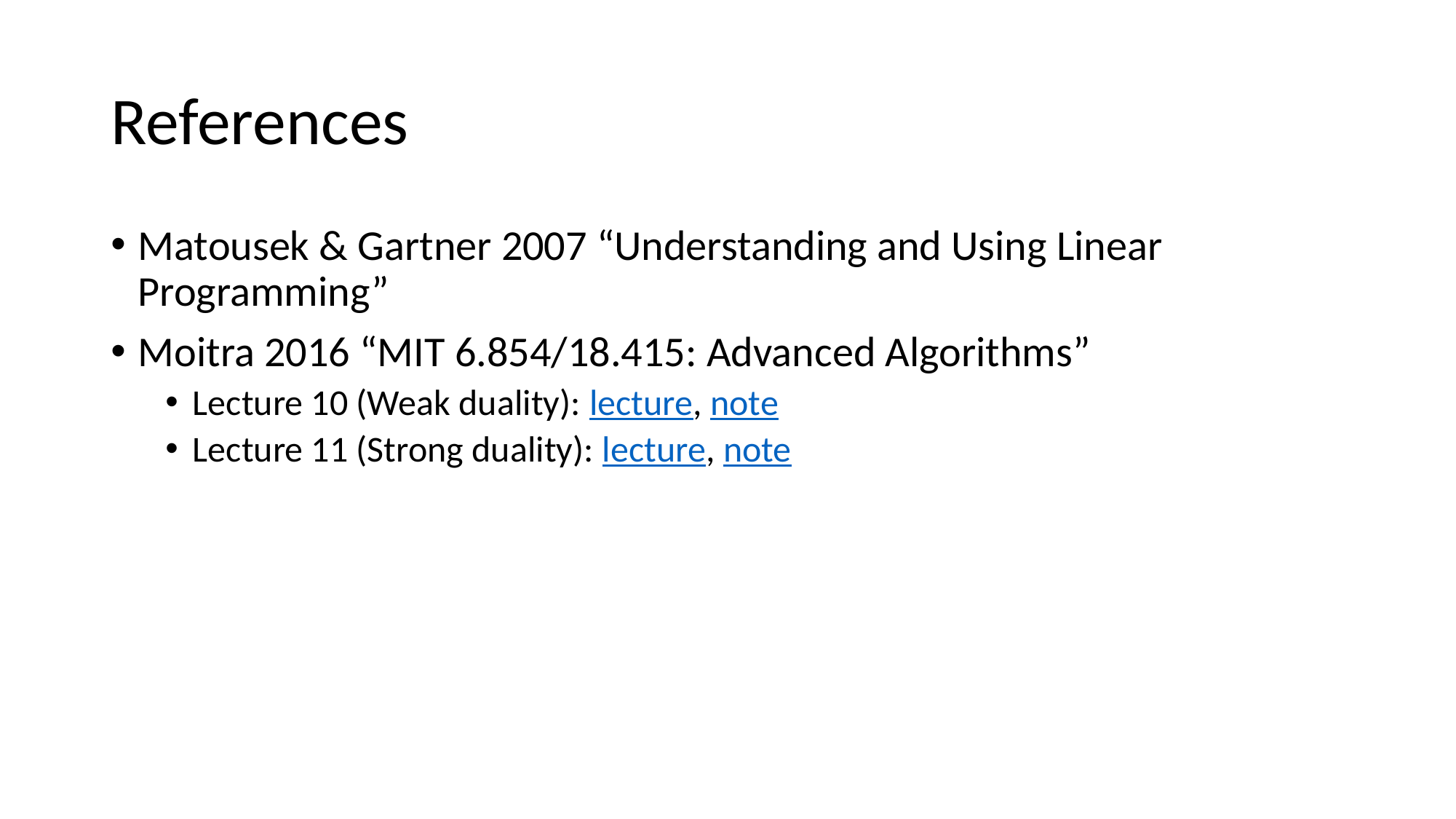

# References
Matousek & Gartner 2007 “Understanding and Using Linear Programming”
Moitra 2016 “MIT 6.854/18.415: Advanced Algorithms”
Lecture 10 (Weak duality): lecture, note
Lecture 11 (Strong duality): lecture, note